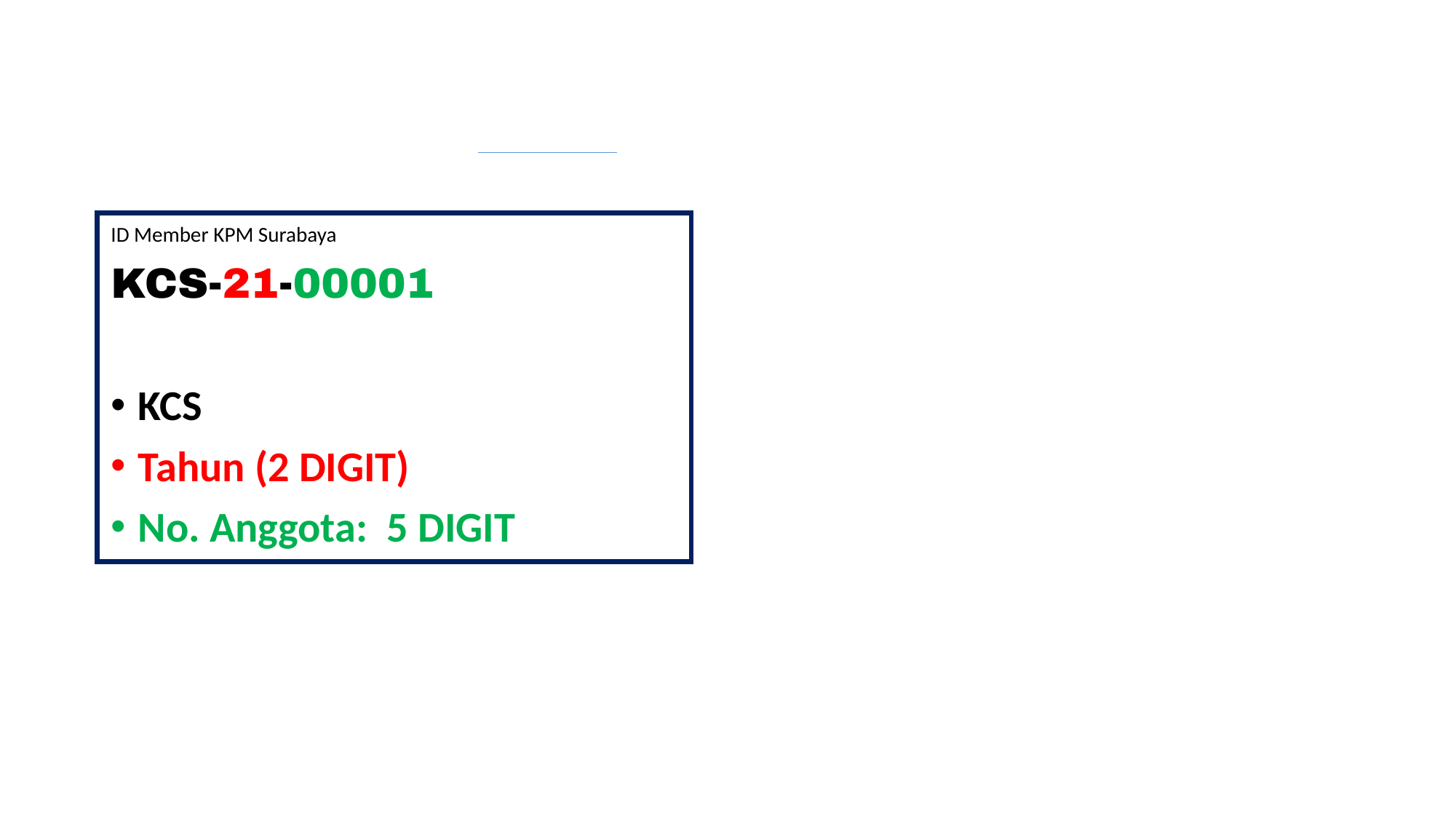

ID Member KPM Surabaya
KCS-21-00001

KCS
Tahun (2 DIGIT)
No. Anggota:  5 DIGIT